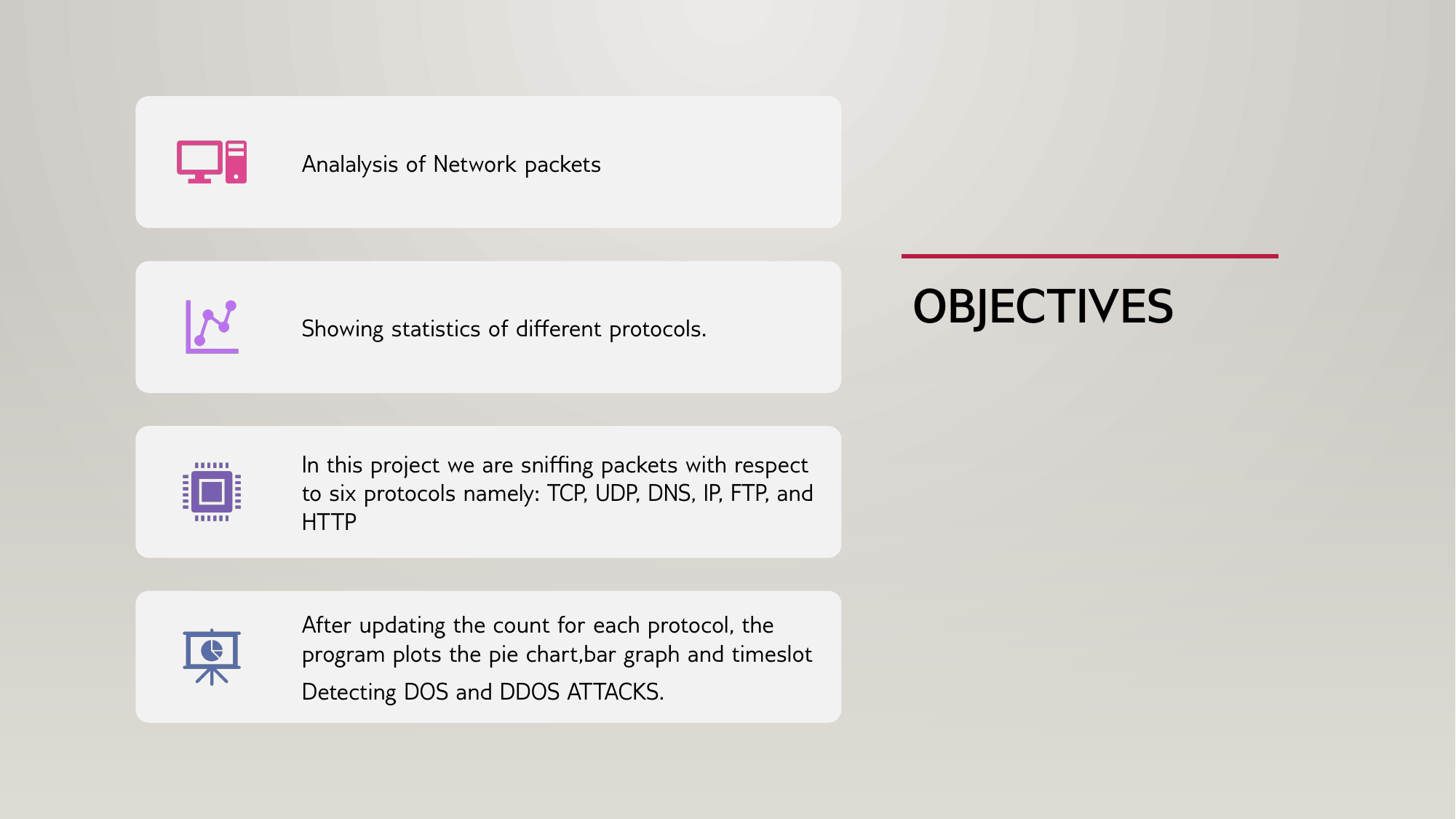

Analalysis of Network packets
Showing statistics of different protocols.
In this project we are sniffing packets with respect to six protocols namely: TCP, UDP, DNS, IP, FTP, and HTTP
After updating the count for each protocol, the program plots the pie chart,bar graph and timeslot
Detecting DOS and DDOS ATTACKS.

# Objectives